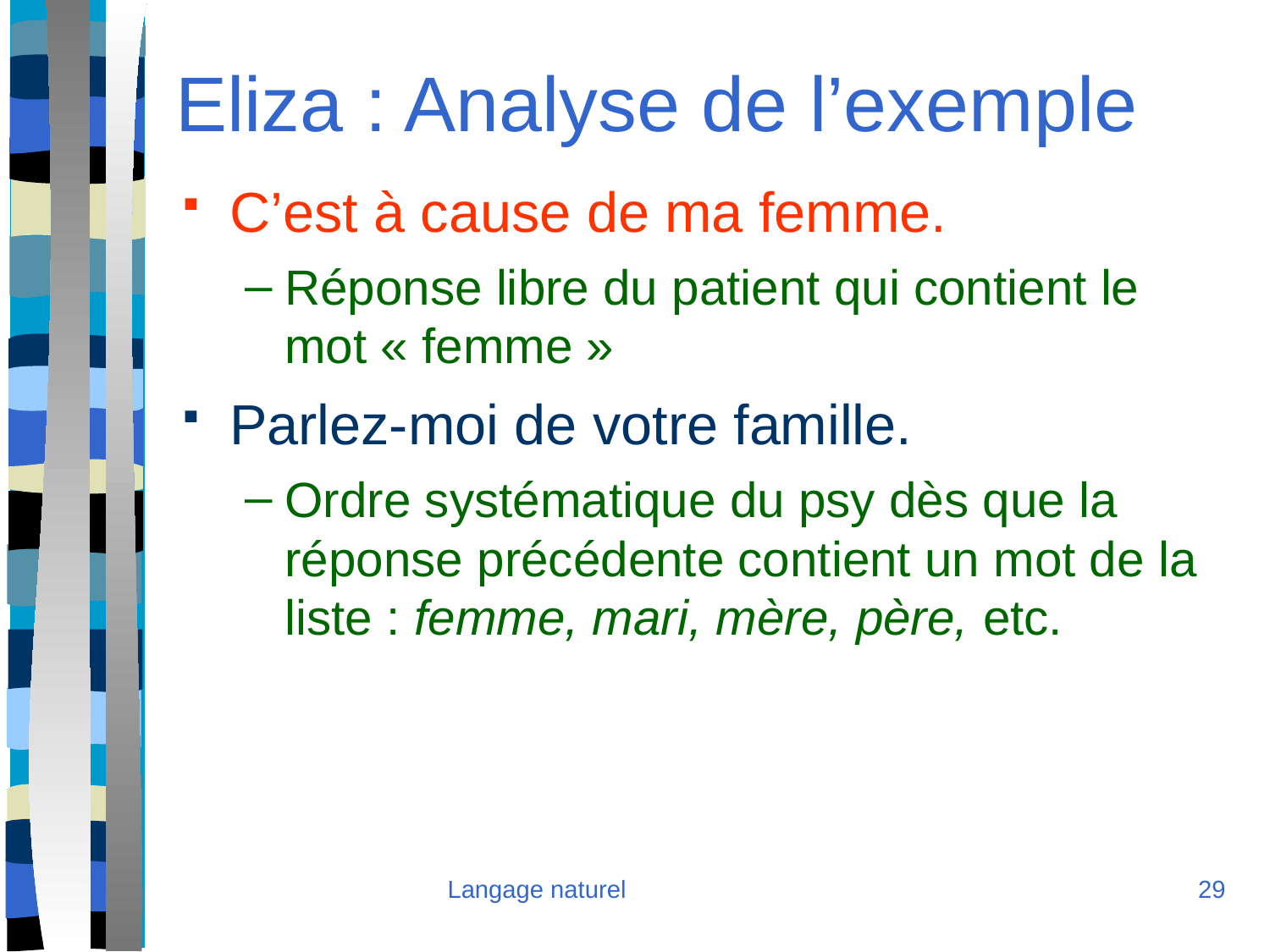

Eliza : Analyse de l’exemple
C’est à cause de ma femme.
Réponse libre du patient qui contient le mot « femme »
Parlez-moi de votre famille.
Ordre systématique du psy dès que la réponse précédente contient un mot de la liste : femme, mari, mère, père, etc.
Langage naturel
29